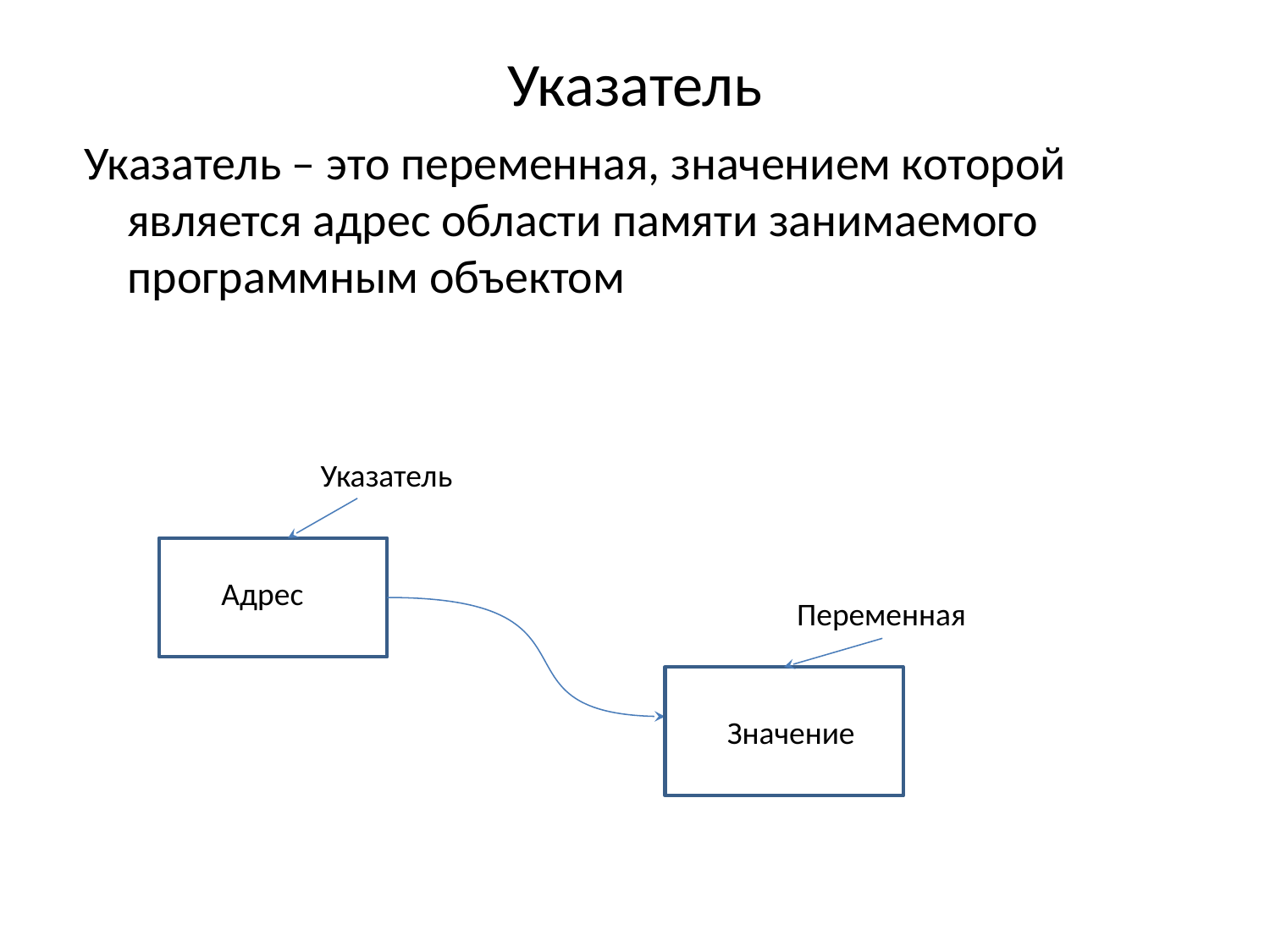

# Указатель
Указатель – это переменная, значением которой является адрес области памяти занимаемого программным объектом

Указатель

Адрес
Переменная

Значение